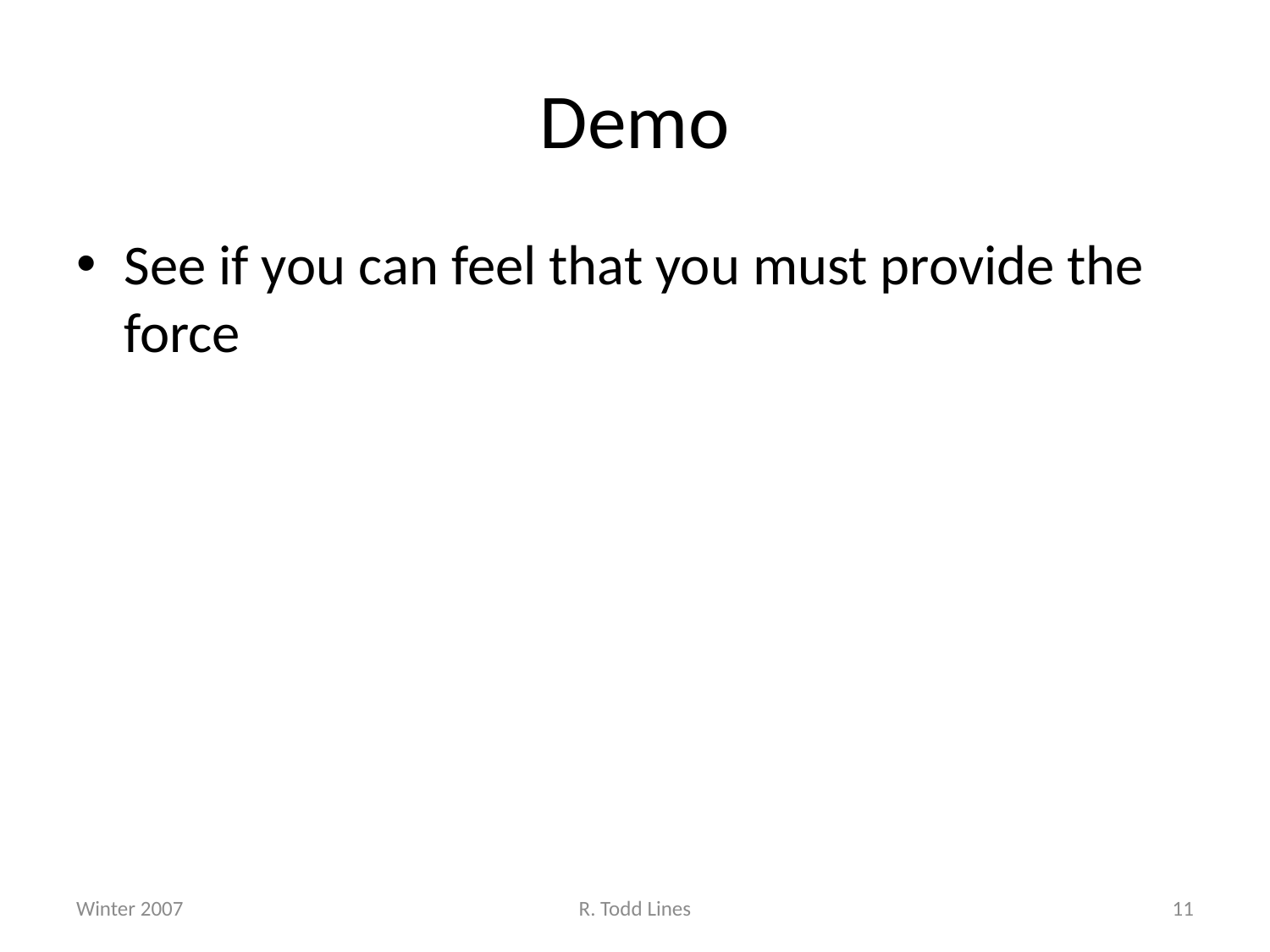

# Demo
See if you can feel that you must provide the force
Winter 2007
R. Todd Lines
11